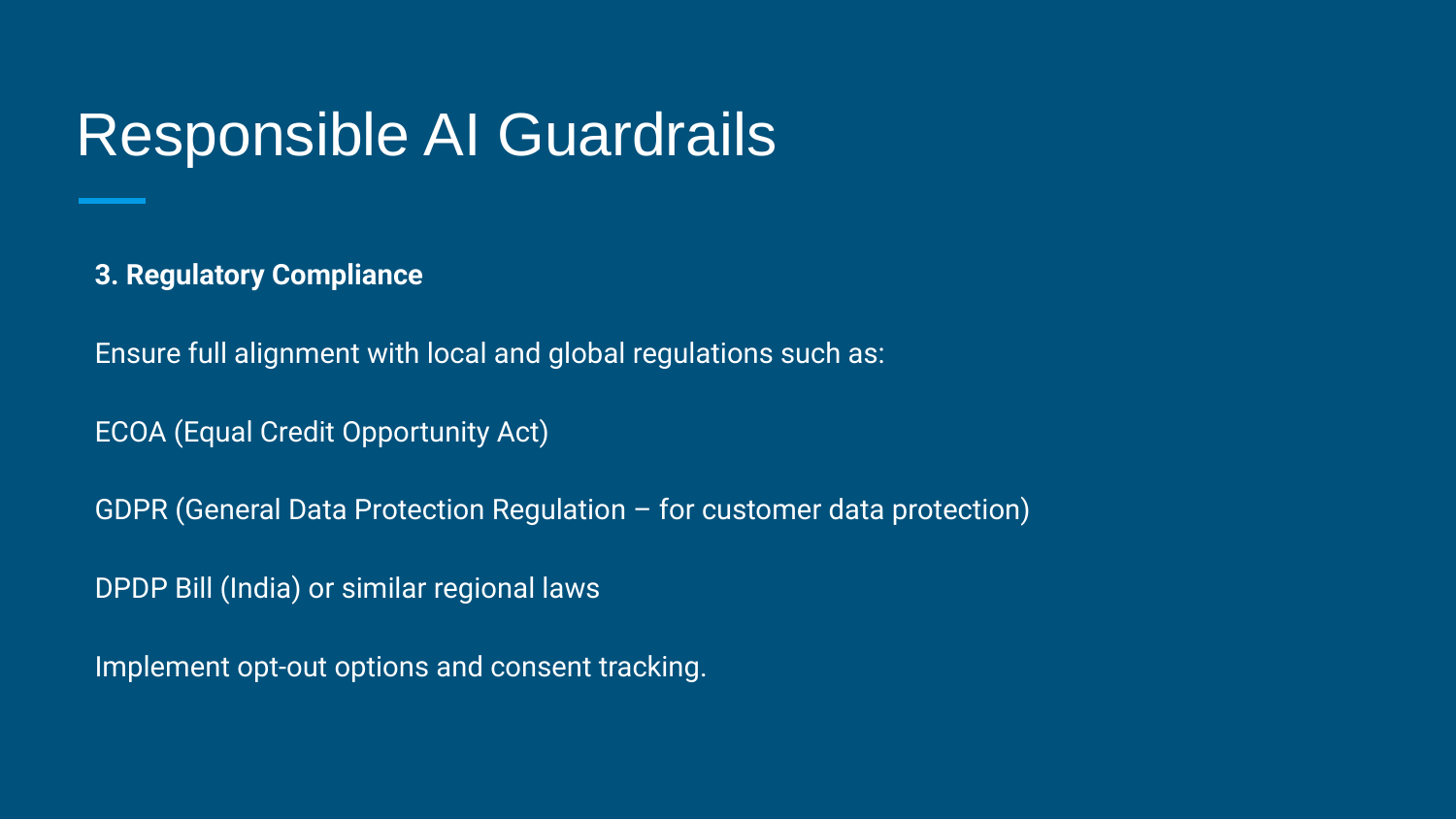

# Responsible AI Guardrails
3. Regulatory Compliance

Ensure full alignment with local and global regulations such as:

ECOA (Equal Credit Opportunity Act)

GDPR (General Data Protection Regulation – for customer data protection)

DPDP Bill (India) or similar regional laws

Implement opt-out options and consent tracking.